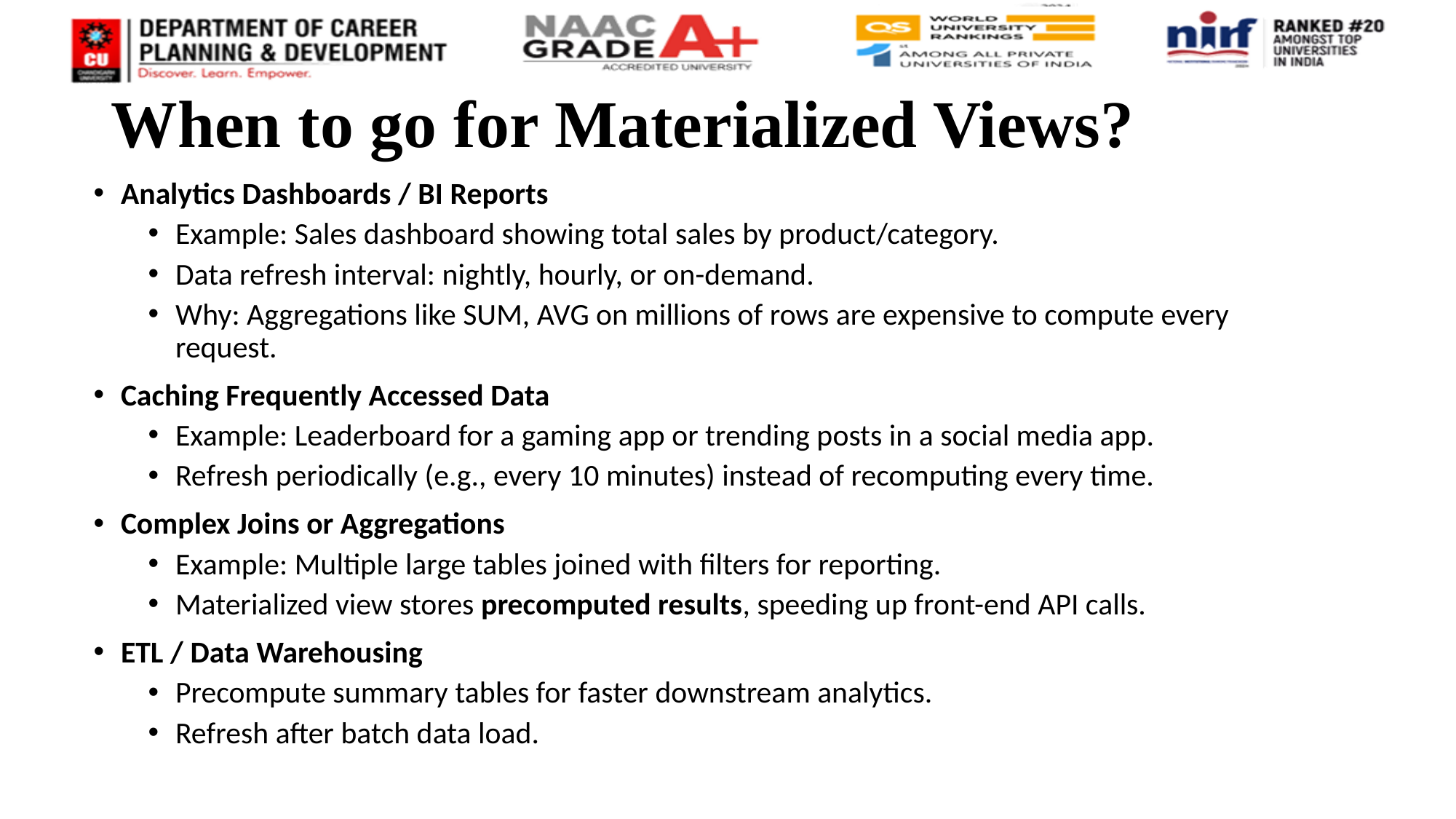

# When to go for Materialized Views?
Analytics Dashboards / BI Reports
Example: Sales dashboard showing total sales by product/category.
Data refresh interval: nightly, hourly, or on-demand.
Why: Aggregations like SUM, AVG on millions of rows are expensive to compute every request.
Caching Frequently Accessed Data
Example: Leaderboard for a gaming app or trending posts in a social media app.
Refresh periodically (e.g., every 10 minutes) instead of recomputing every time.
Complex Joins or Aggregations
Example: Multiple large tables joined with filters for reporting.
Materialized view stores precomputed results, speeding up front-end API calls.
ETL / Data Warehousing
Precompute summary tables for faster downstream analytics.
Refresh after batch data load.